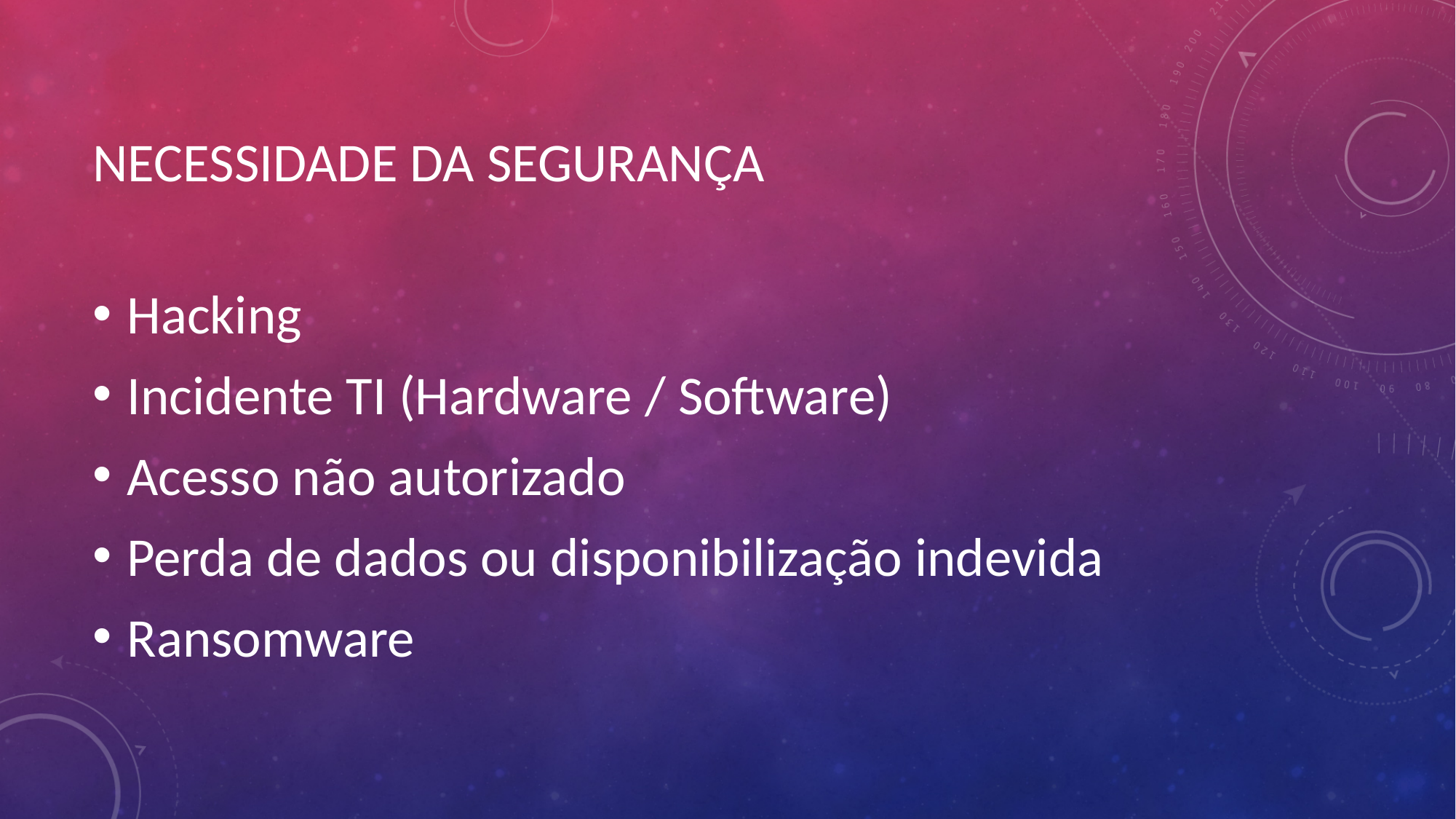

# Necessidade da segurança
Hacking
Incidente TI (Hardware / Software)
Acesso não autorizado
Perda de dados ou disponibilização indevida
Ransomware